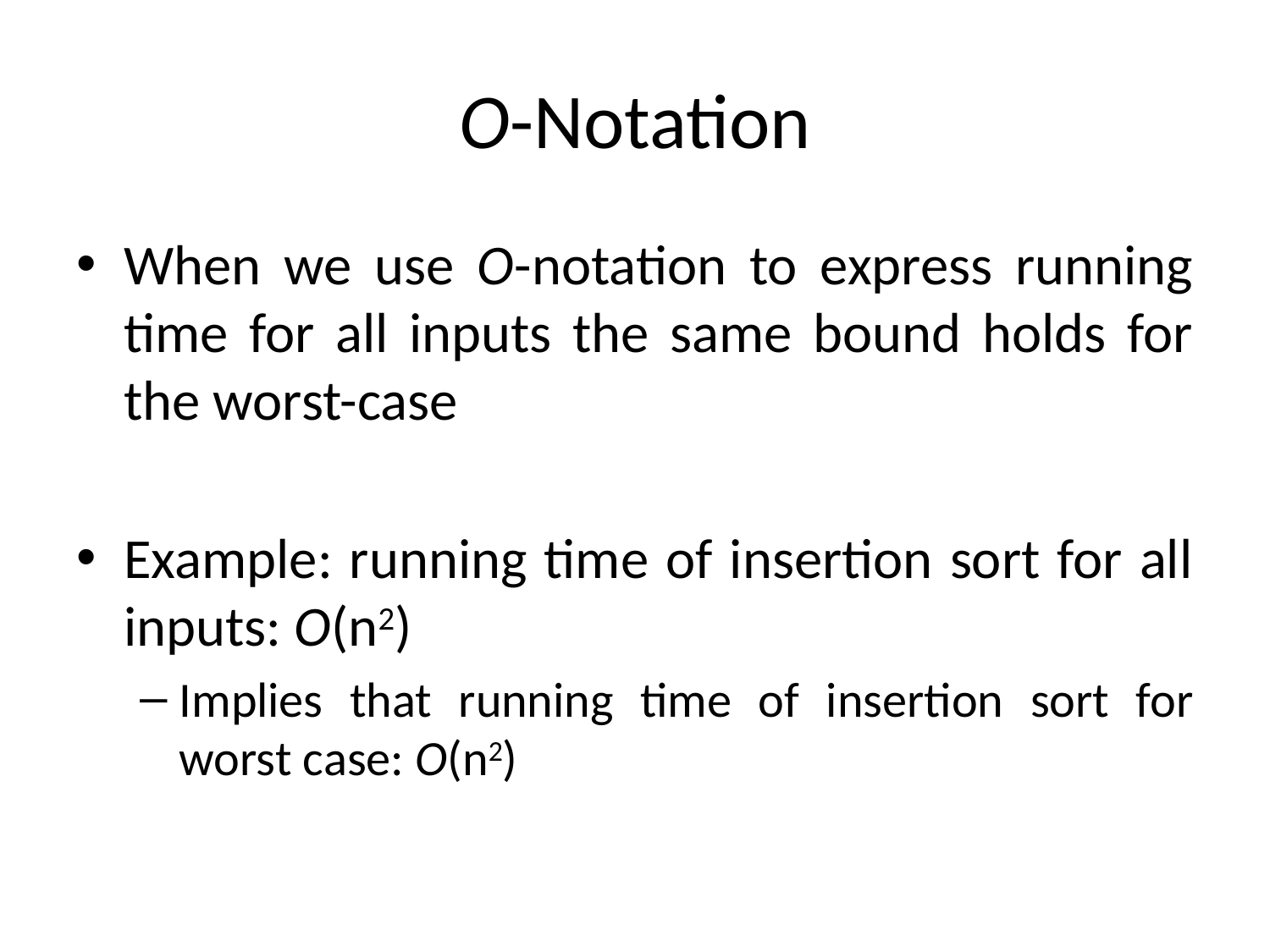

# O-Notation
When we use O-notation to express running time for all inputs the same bound holds for the worst-case

Example: running time of insertion sort for all inputs: O(n2)
Implies that running time of insertion sort for worst case: O(n2)